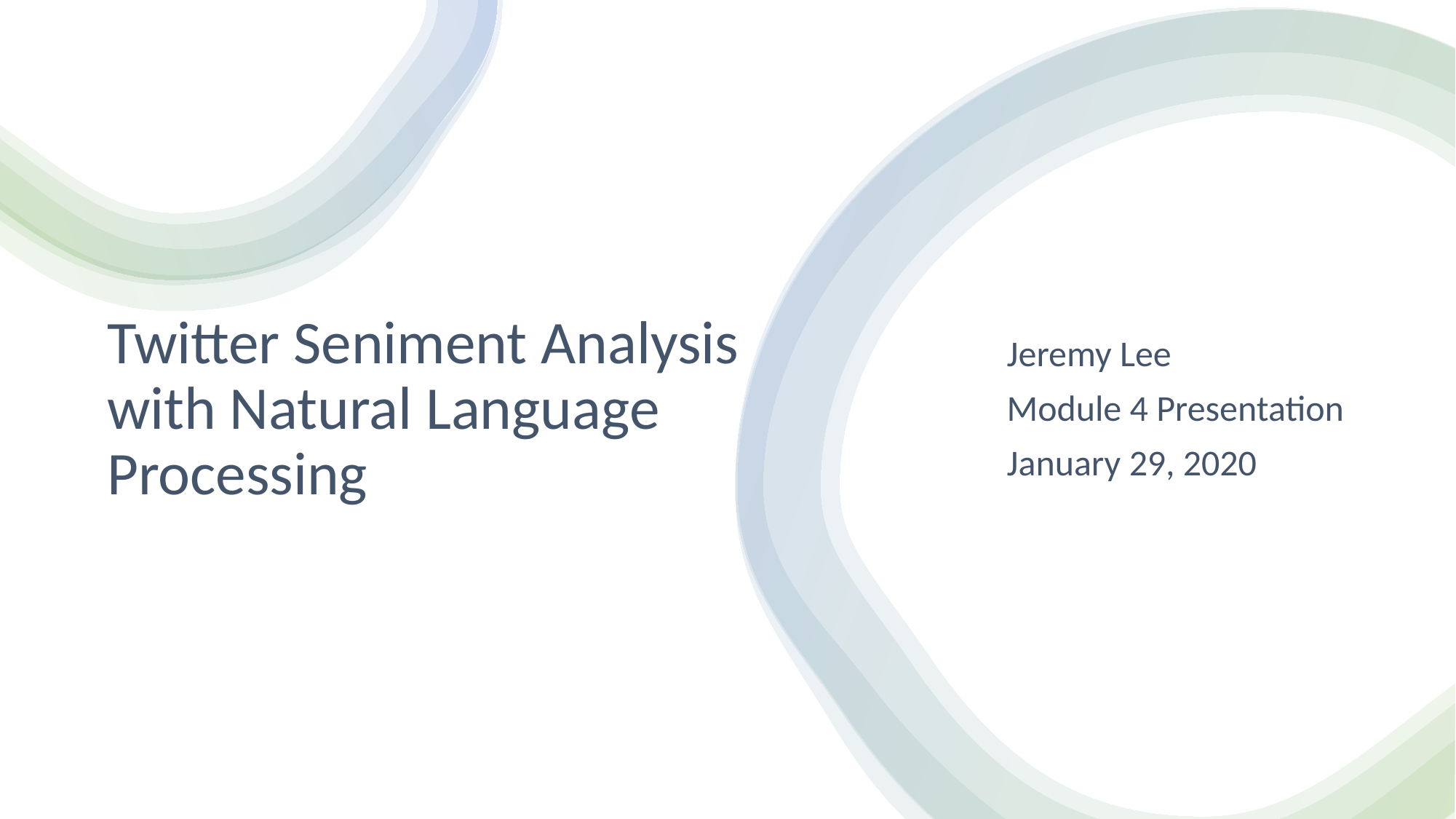

# Twitter Seniment Analysis with Natural Language Processing
Jeremy Lee
Module 4 Presentation
January 29, 2020